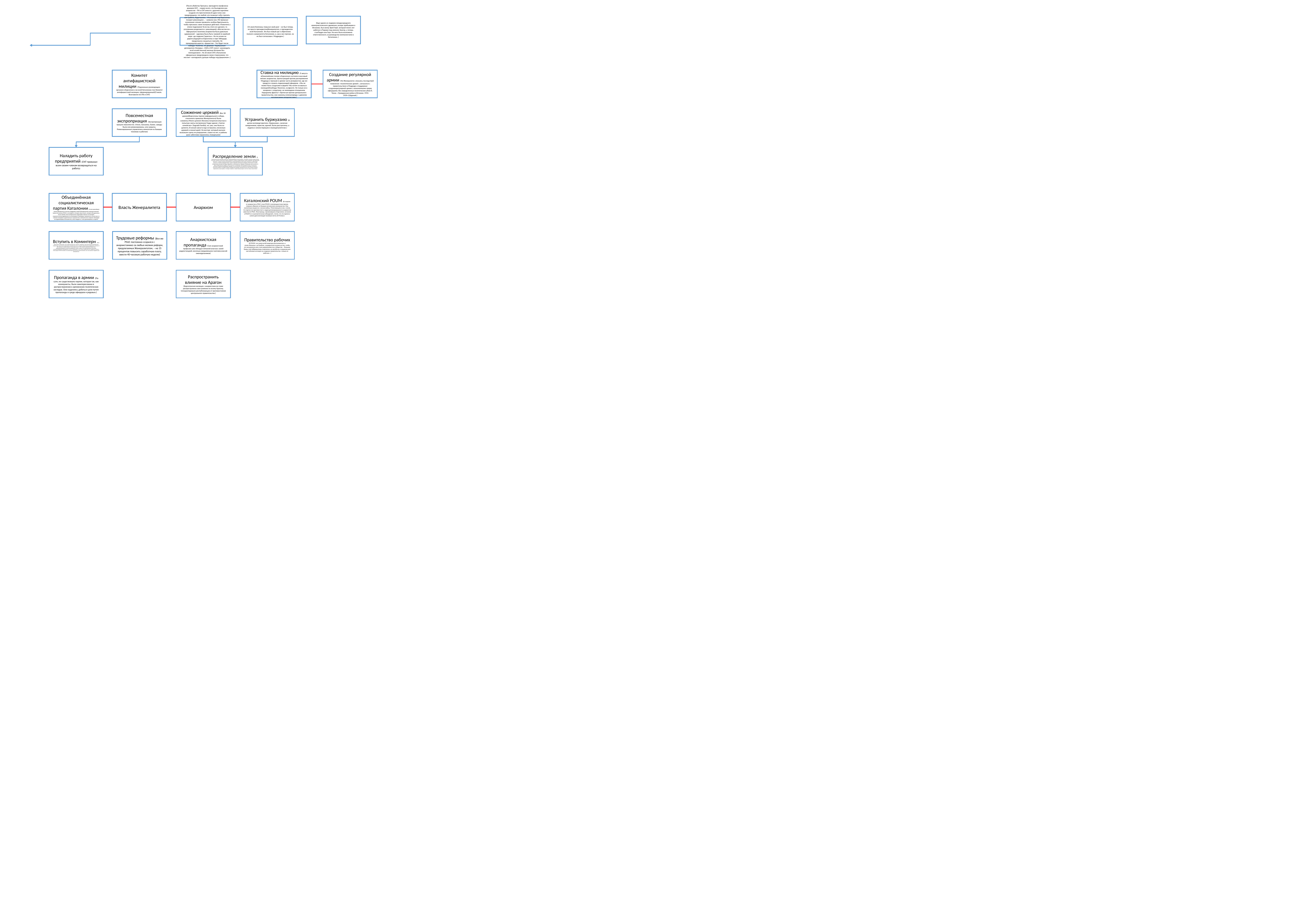

(Еще одним из лидеров международного коммунистического движения, вскоре прибывшим в Испанию, был венгр Эрнё Герё, который много лет работал в Париже под именем Зингер, а теперь сталПедро или Герэ. На него была возложена ответственность за руководство коммунистами в Каталонии..)
(После убийства Трильяса, президента профсоюза докеров UGT, – скорее всего, это былоделом рук анархистов – FAI и CNT вместе с другими партиями осудили это преступление.В один голос они предупредили, что любой, кто позволит себе стрелять или грабить, будетказнен. «Уголовный мир Барселоны позорит революцию», – заявили они. FAI приказал всемсвоим членам проявлять особую бдительность, чтобы пресекать такие позорные действия.«Покончить с этими подонками! Если мы этого не сделаем, то уголовники разделаются с революцией, обесчестив ее». Официально политика анархистов была довольно сдержанной – идолжна была быть таковой по крайней мере «до падения Сарагосы». Но по ночам на дороге,ведущей из Барселоны к горе Тибидадо, продолжала слышаться стрельба. Не прекращалисьаресты «фашистов». Что будет после победы? Конечно, не дешевая «буржуазная» демократия«Эскерры». UGD и CNT смогут «руководить всей хозяйственной жизнью Испании без помощиизвне». Но 26 июля CNT в Каталонии официально предупредила своих сторонников, что нестоит «заглядывать дальше победы над фашизмом».)
(31 июля Компаньс повысил свой ранг – он был теперь не просто президентомЖенералитата, а президентом всей Каталонии. Это был новый шаг к обретению полного суверенитета Каталонии, и, как и все прочие, он не был согласован с Мадридом.)
Комитет антифашистской милиции (Подлинным руководящим органом в Барселоне и во всей Каталонии стал Комитет антифашистской милиции, сформированный23 июля. Возглавили его FAI и CNT)
Ставка на милицию (9 августа вОлимпийском театре в Барселоне состоялся массовый митинг анархистов, протестующий против распоряжения Мадрида о призыве в армию части резервистов, где им придется служить подкомандой офицеров. «Мы не может быть солдатами в форме! Мы хотим оставаться милициейСвободы! Конечно, на фронте. Но только не в казармах с солдатами, не имеющими отношенияк Народному фронту!» Протестуя против центрального правительства, они наконец сомкнулиряды с давними каталонскими сепаратистами.)
Создание регулярной армии (Но Женералитат, опасаясь последствий появления «политических армий», согласился с правительством в Мадриде и поддержал созданиерегулярной армии с назначенными сверху офицерами, без определенных политических убеж-Х. Томас. «Гражданская война в Испании. 1931-1939»126дений.)
Повсеместная экспроприация (Экспроприации прошли повсеместно. Отели, магазины, банки, заводы были или реквизированы, или закрыты. Реквизированные управлялись комитетом из бывших техников и рабочих)
Сожжение церквей (Все 58 церквейБарселоны (кроме кафедрального собора, спасенного приказом Женералитата) были сожжены.Много ценного бензина потратили впустую в попытках сжечь построенное Гауди здание «Святое семейство» (Sagrada Familia), но, увы, оно было из цемента. В начале августа еще оставались несколько церквей и монастырей. Но восторг, который вначале вызывали сцены их разрушения, сошел на нет, и районы руин заботливо охранялись пожарными)
Устранить буржуазию (В целом всепредставители «буржуазии», включая священников, юристов, врачей, были расстреляны, а ихдома и земли перешли к муниципалитетам.)
Наладить работу предприятий (CNT приказал всем своим членам возвращаться на работу)
Распределение земли (В Каталонии не было больших поместий, и революционеры не могли решить, что делатьс землей, которая попала им в руки. Наконец осенью было принято решение: половина конфискованных земель переходит под управление комитетов, а вторая половина распределяется между беднейшими крестьянами. Комитеты в пуэбло будут получать и половину арендной платы, а другая половина значительно сокращена. В Каталонии не могли предусмотреть,как крестьяне будут обращаться с собственностью «буржуев». В Сереньене, где не осталосьни одного представителя среднего класса (включая и ветеринара), доктор Боркенау вместе санглийским коммунистом Джоном Корнфордом наблюдал, как уничтожались все документы,имеющие отношение к сельскому хозяйству. Посреди главной площади был разведен огромный костер, языки пламени которого поднимались выше церкви, и молодые анархисты торжествующе кидали в него все новые связки бумаг)
Объединённая социалистическая партия Каталонии (В этом важнейшем пункте Женералитат получил поддержку новой Объединенной социалистической партии Каталонии (PSUC), состоящей из четырех левых групп, которые объединились после мятежа. Хотя генеральным секретарем партии стал ветеран социалистическогодвижения (и антианархист) Коморера, коммунисты (так же как и в слиянии молодежи национальных социалистов и коммунистов в апреле), благодаря их подавляющему большинству, умуи твердости, стали доминировать в партии)
Власть Женералитета
Анархизм
Каталонский POUM (В стороне от анархистов и PSUC стоял POUM, полутроцкистская партия, главным образом из бывших каталонских коммунистов. Она значительно выросла с начала войны. Многиевошли в нее, считая, что партия эта противостоит и недисциплинированности анархистов ижесткости PSUC. Иностранцы, проживавшие в Барселоне, вступали в POUM из-за романтических убеждений, считая, что эта партия в самом деле воплощает великую мечту об Утопии.)
Вступить в Коминтерн (PSUC даже вошла в Коминтерн. UGT в Барселоне,где она, конечно, находилась под политическим руководством социалистов, тоже попала подконтроль коммунистов. Если к 19 июля в барселонских профсоюзах состояло 12 000 членов,то к концу месяца их число выросло до 35 000. Наличие партийного билета или профсоюзнойкарточки помогало раздобывать пищу, и, кроме того, революционная обстановка настойчивотребовала объединения. И хотя по сравнению с CNT (только в Барселоне этот профсоюз числил в своих рядах 350 000 человек) эта организация была весьма малочисленной, она стала ценным подарком для коммунистов.)
Трудовые реформы (Все же PSUC постоянно ссорился с анархистамииз-за любых мелких реформ, предлагаемых Женералитатом, – на 15 процентов повысить заработную плату, ввести 40-часовую рабочую неделю)
Анархистская пропаганда (Сам анархистский профсоюз уже обладал немалой властью: своей радиостанцией, восемью ежедневными газетами,массой еженедельников)
Правительство рабочих (И POUM, чья новая штаб-квартира расположилась в отеле«Фалькон» на Рамблас, сосредоточил усилия на том, чтобы его незнакомое имя стало широкоизвестно в обществе – большие буквы этой аббревиатуры появлялись на автобусах и машинах,шла настойчивая агитация за создание правительства «только из рабочих»..)
Пропаганда в армии (По сути, не существовало партии, которая так, как коммунисты, была заинтересована в распространении в армиисвоих политических взглядов. Они надеялись добиться цели путем пропаганды в среде офицеров и рядовых.)
Распространить влияние на Арагон (Барселонская милиция с анархистами во главе распространила свое влияние по всему Арагону, чтогарантировало республиканцев от противостояния центрального правительства.)